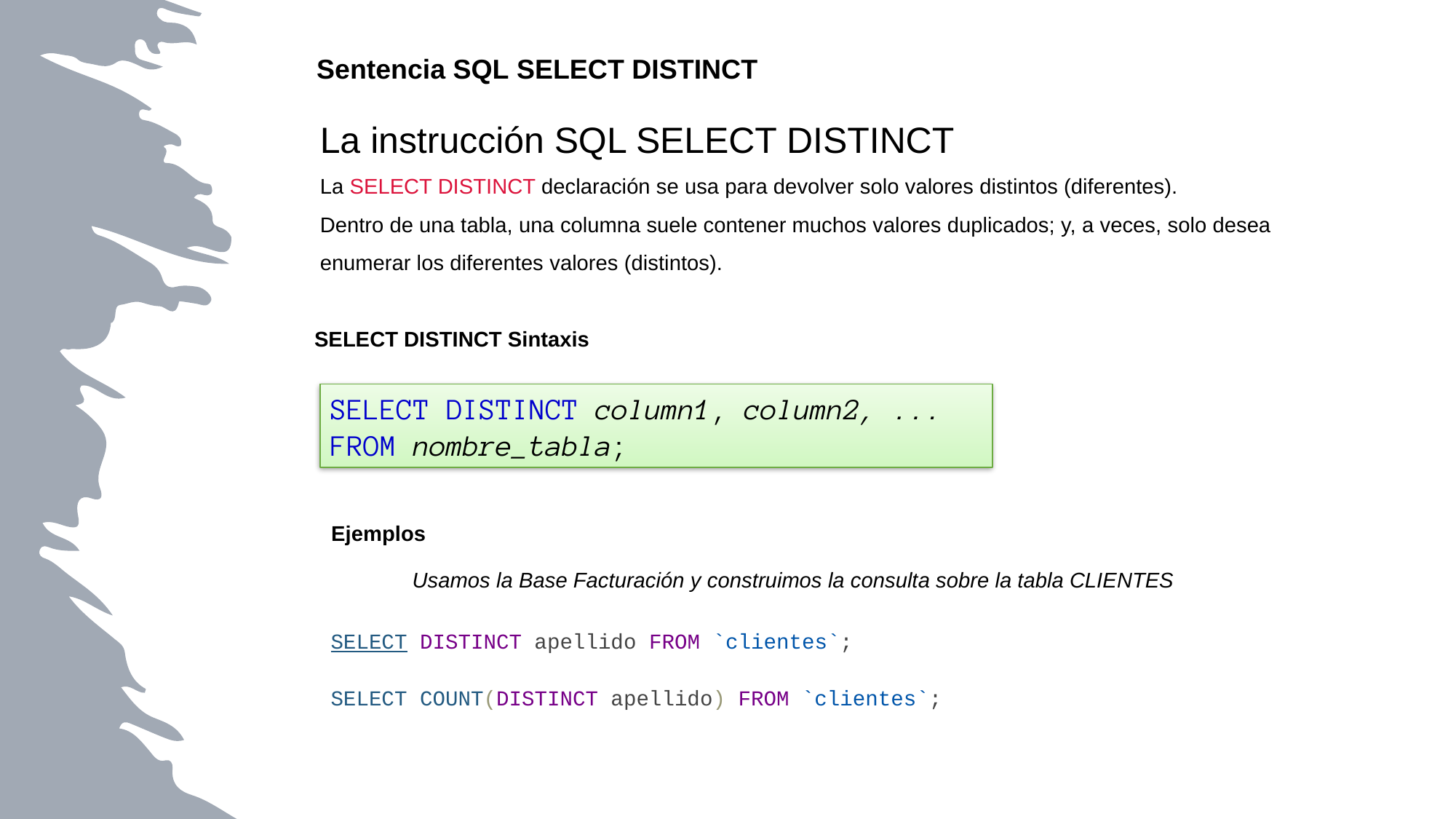

Sentencia SQL SELECT DISTINCT
La instrucción SQL SELECT DISTINCT
La SELECT DISTINCT declaración se usa para devolver solo valores distintos (diferentes).
Dentro de una tabla, una columna suele contener muchos valores duplicados; y, a veces, solo desea enumerar los diferentes valores (distintos).
SELECT DISTINCT Sintaxis
SELECT DISTINCT column1, column2, ...
FROM nombre_tabla;
Ejemplos
Usamos la Base Facturación y construimos la consulta sobre la tabla CLIENTES
SELECT DISTINCT apellido FROM `clientes`;
SELECT COUNT(DISTINCT apellido) FROM `clientes`;